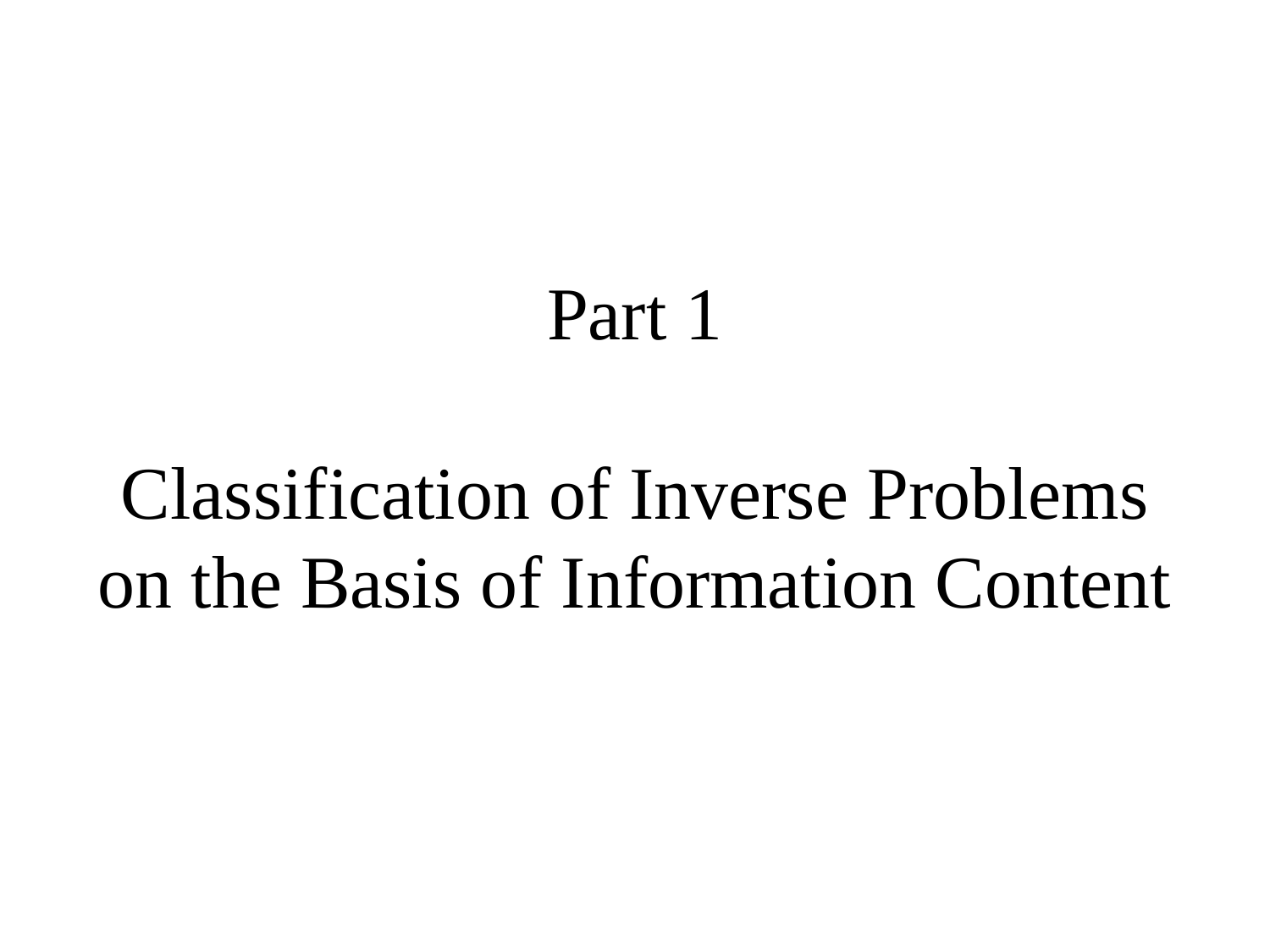

# Part 1 Classification of Inverse Problems on the Basis of Information Content